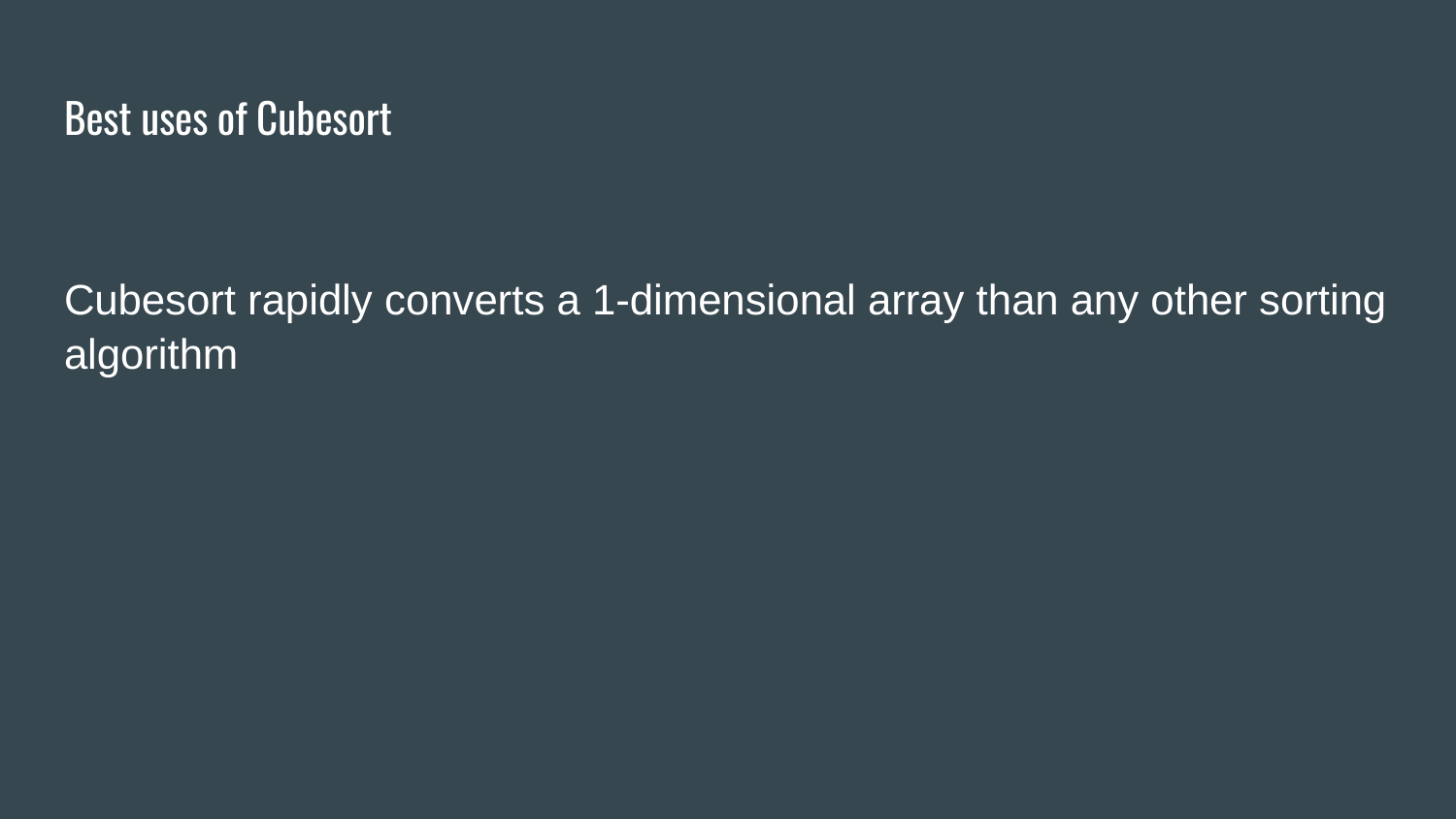

# Best uses of Cubesort

Cubesort rapidly converts a 1-dimensional array than any other sorting algorithm